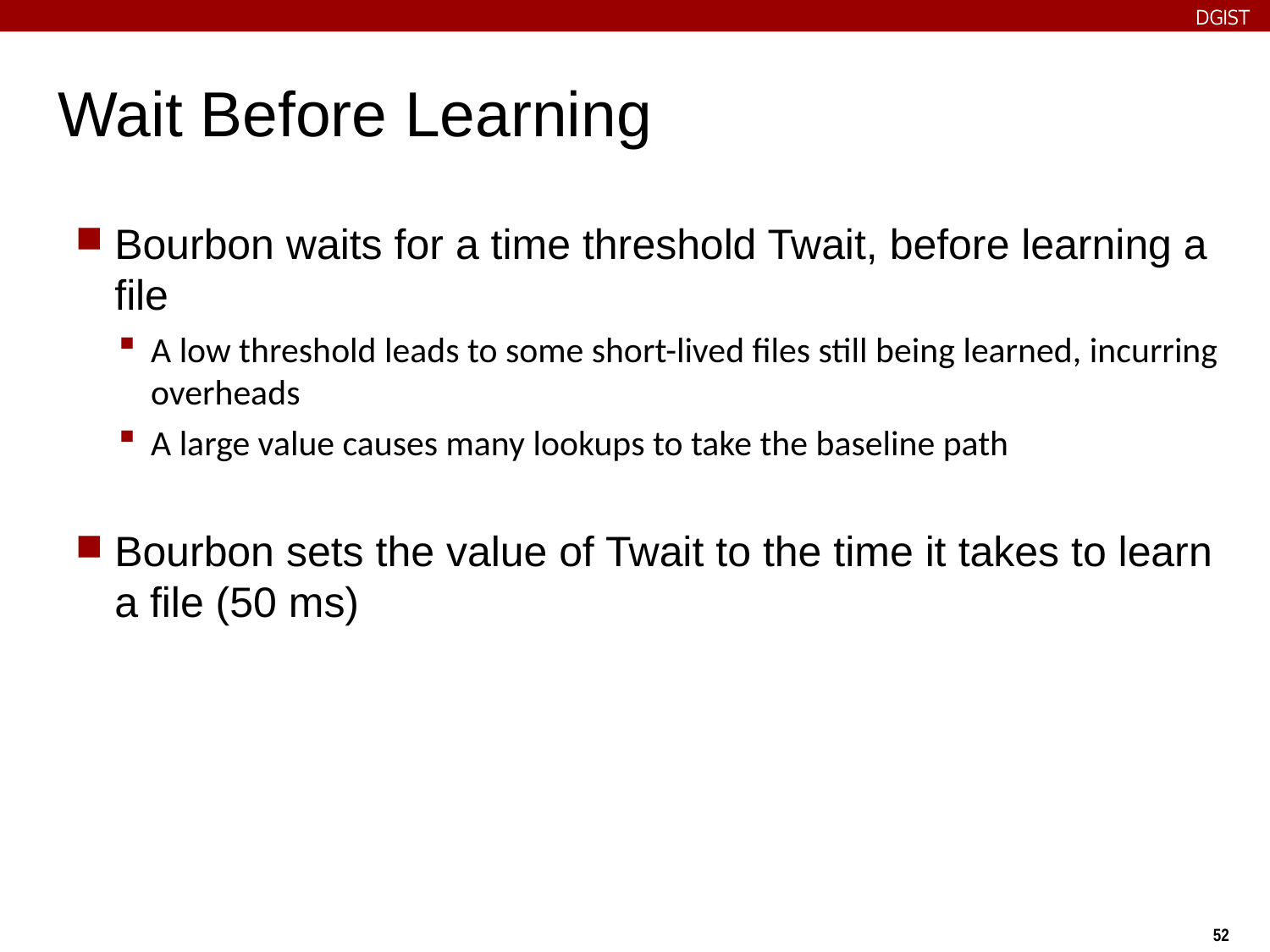

DGIST
# Wait Before Learning

Bourbon waits for a time threshold Twait, before learning a file
A low threshold leads to some short-lived files still being learned, incurring overheads
A large value causes many lookups to take the baseline path

Bourbon sets the value of Twait to the time it takes to learn a file (50 ms)